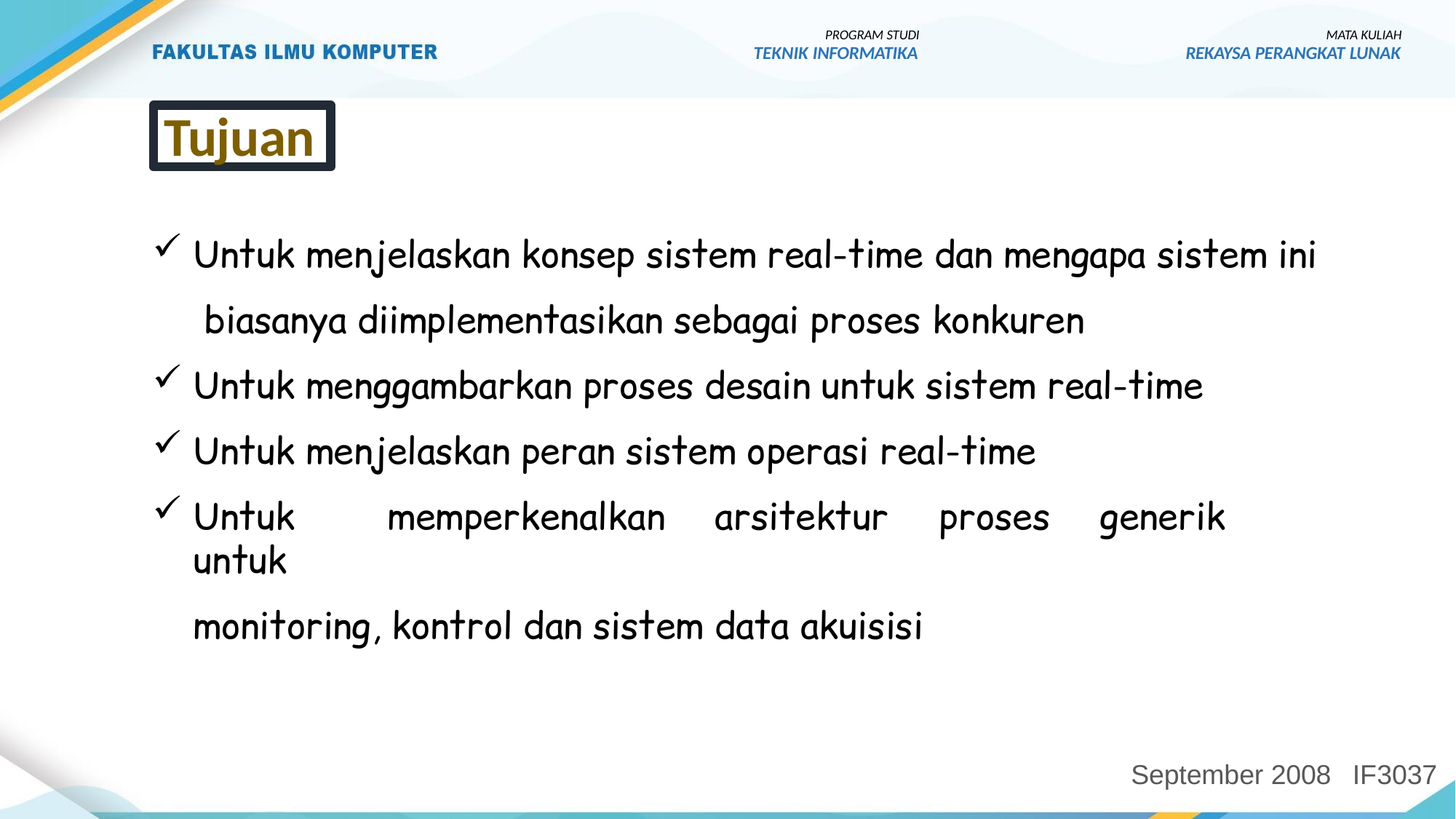

PROGRAM STUDI
TEKNIK INFORMATIKA
MATA KULIAH
REKAYSA PERANGKAT LUNAK
Tujuan
Untuk menjelaskan konsep sistem real-time dan mengapa sistem ini  biasanya diimplementasikan sebagai proses konkuren
Untuk menggambarkan proses desain untuk sistem real-time
Untuk menjelaskan peran sistem operasi real-time
Untuk	memperkenalkan	arsitektur	proses	generik	untuk
monitoring, kontrol dan sistem data akuisisi
September 2008
IF3037